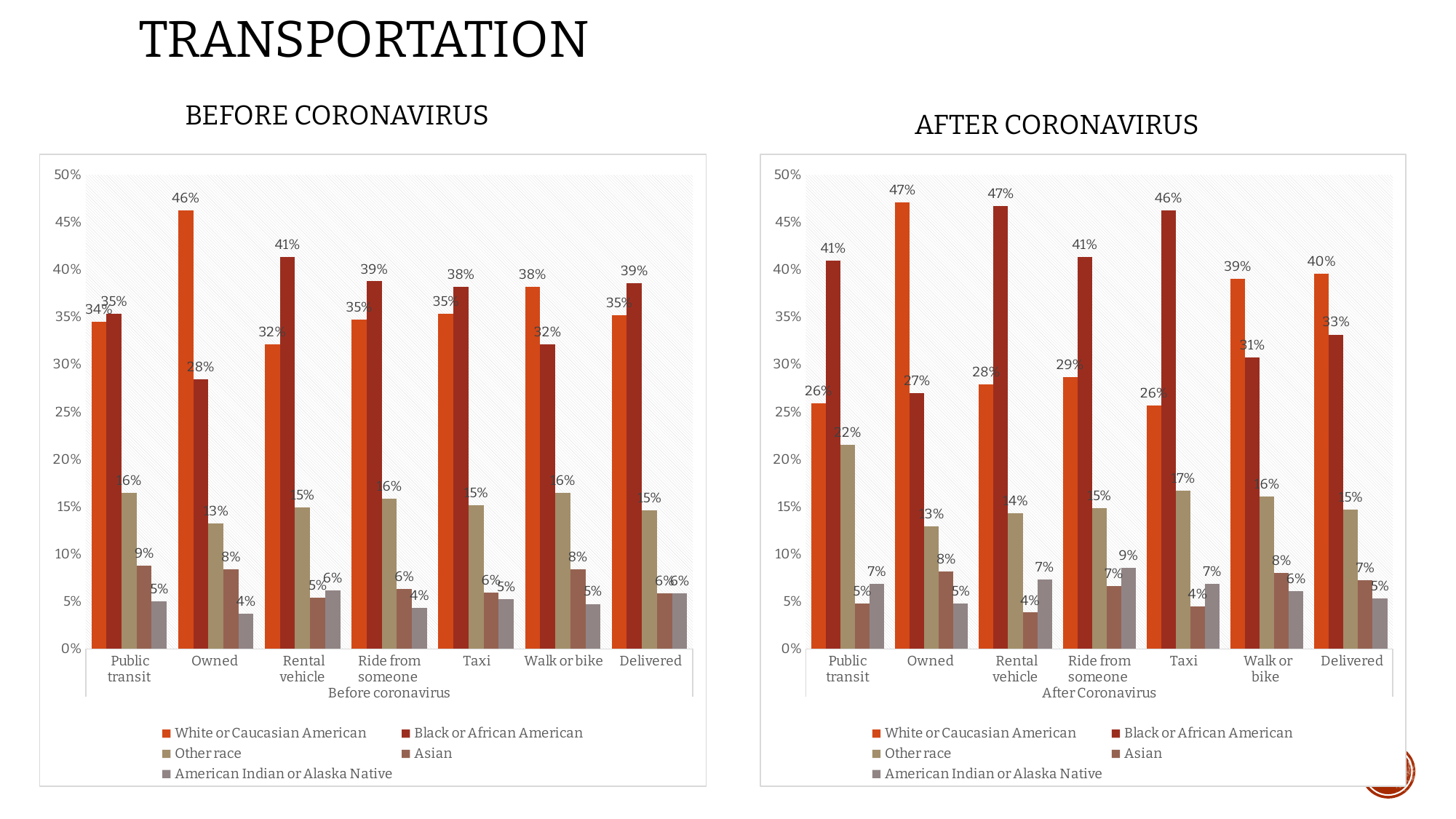

# Transportation
                 BEFORE CORONAVIRUS
                        AFTER CORONAVIRUS

### Chart

| Category | White or Caucasian American | Black or African American | Other race | Asian | American Indian or Alaska Native |
|---|---|---|---|---|---|
|  Public transit | 0.3447171824973319 | 0.35325506937033085 | 0.16435432230522945 | 0.08751334044823907 | 0.05016008537886873 |
|  Owned   | 0.46265328874024525 | 0.2842809364548495 | 0.1326644370122631 | 0.08361204013377926 | 0.03678929765886288 |
|  Rental vehicle | 0.32149532710280376 | 0.4130841121495327 | 0.14953271028037382 | 0.05420560747663551 | 0.0616822429906542 |
| Ride from someone  | 0.3476923076923077 | 0.38769230769230767 | 0.15846153846153846 | 0.06307692307692307 | 0.043076923076923075 |
|  Taxi | 0.35365853658536583 | 0.3821138211382114 | 0.15176151761517614 | 0.05962059620596206 | 0.052845528455284556 |
|  Walk or bike  | 0.3819691577698695 | 0.32147093712930014 | 0.16488730723606168 | 0.08422301304863583 | 0.04744958481613286 |
|  Delivered | 0.35170178282009723 | 0.3857374392220421 | 0.1458670988654781 | 0.05834683954619125 | 0.05834683954619125 |

### Chart

| Category | White or Caucasian American | Black or African American | Other race | Asian | American Indian or Alaska Native |
|---|---|---|---|---|---|
| Public transit | 0.2593856655290102 | 0.40955631399317405 | 0.2150170648464164 | 0.04778156996587031 | 0.06825938566552901 |
|  Owned   | 0.47110552763819097 | 0.2701005025125628 | 0.12939698492462312 | 0.08165829145728644 | 0.04773869346733668 |
|  Rental vehicle | 0.2787456445993031 | 0.46689895470383275 | 0.14285714285714285 | 0.03832752613240418 | 0.07317073170731707 |
| Ride from someone  | 0.2865013774104683 | 0.4132231404958678 | 0.1487603305785124 | 0.06611570247933884 | 0.08539944903581267 |
|  Taxi | 0.25671641791044775 | 0.4626865671641791 | 0.16716417910447762 | 0.04477611940298507 | 0.06865671641791045 |
|  Walk or bike  | 0.3903133903133903 | 0.3076923076923077 | 0.16096866096866097 | 0.07977207977207977 | 0.06125356125356125 |
|  Delivered | 0.3953900709219858 | 0.33156028368794327 | 0.14716312056737588 | 0.0726950354609929 | 0.05319148936170213 |